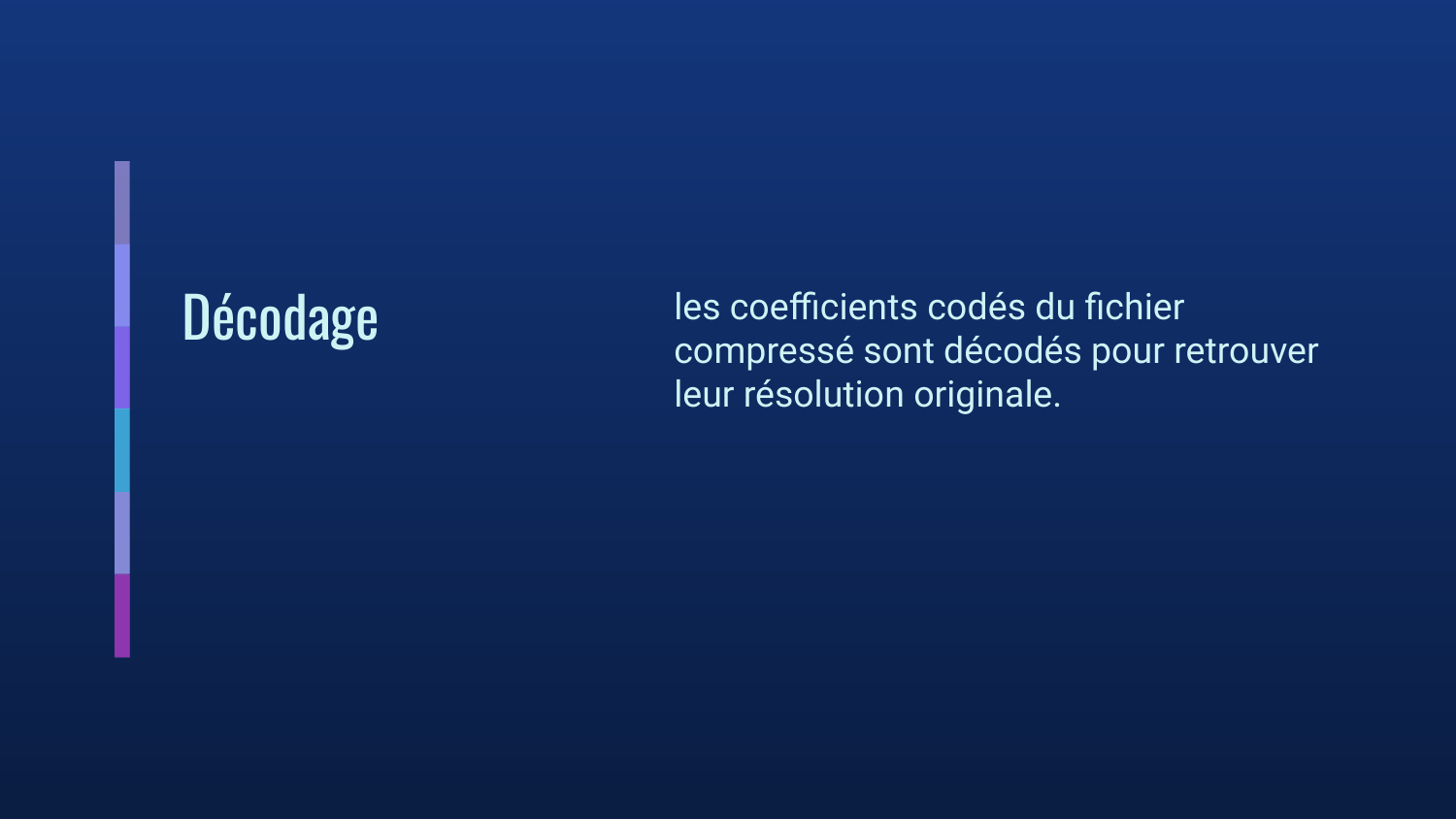

# Décodage
les coefficients codés du fichier compressé sont décodés pour retrouver leur résolution originale.